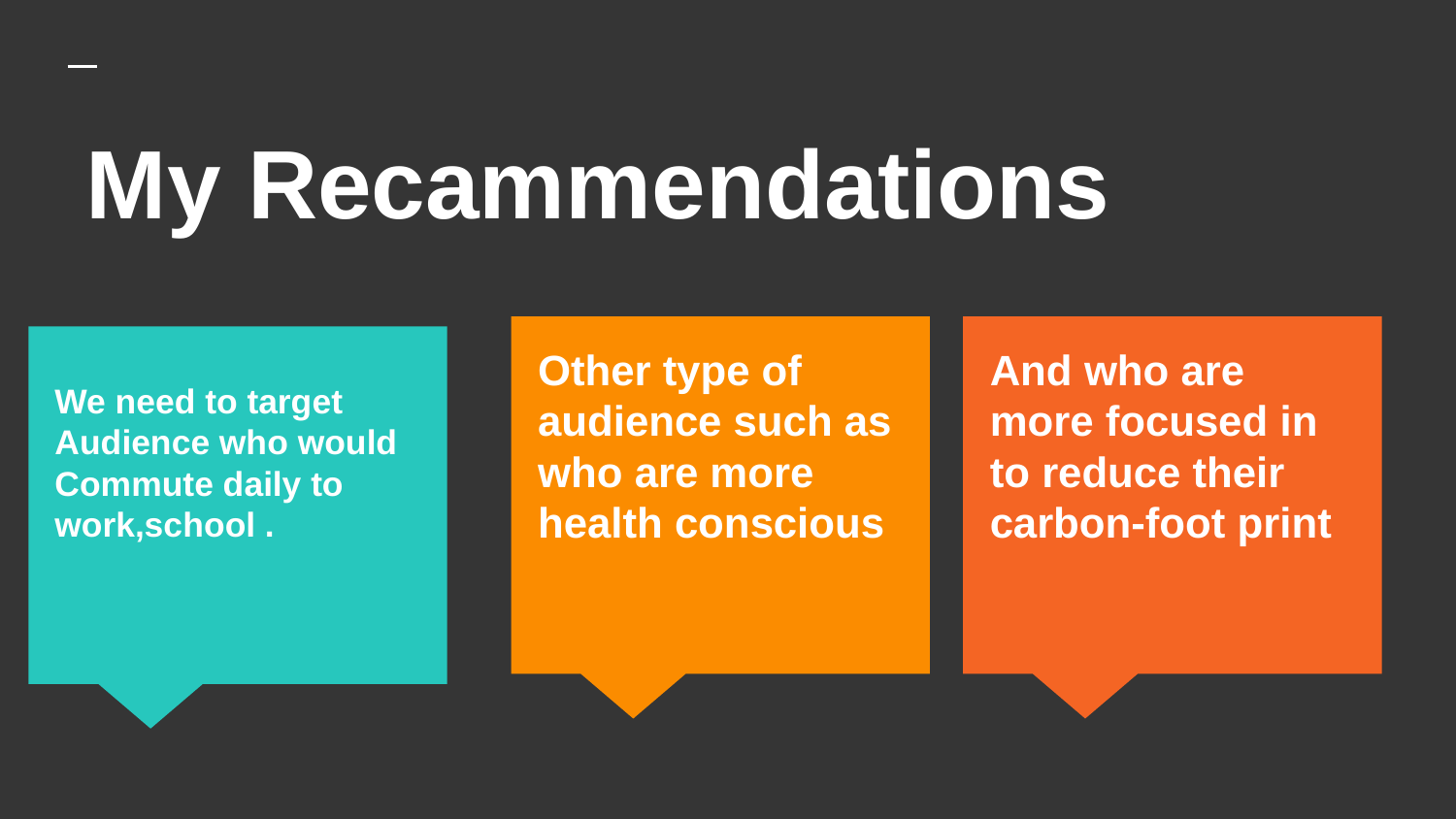

# My Recammendations

Other type of audience such as who are more health conscious
And who are more focused in to reduce their carbon-foot print
We need to target Audience who would  Commute daily to work,school .